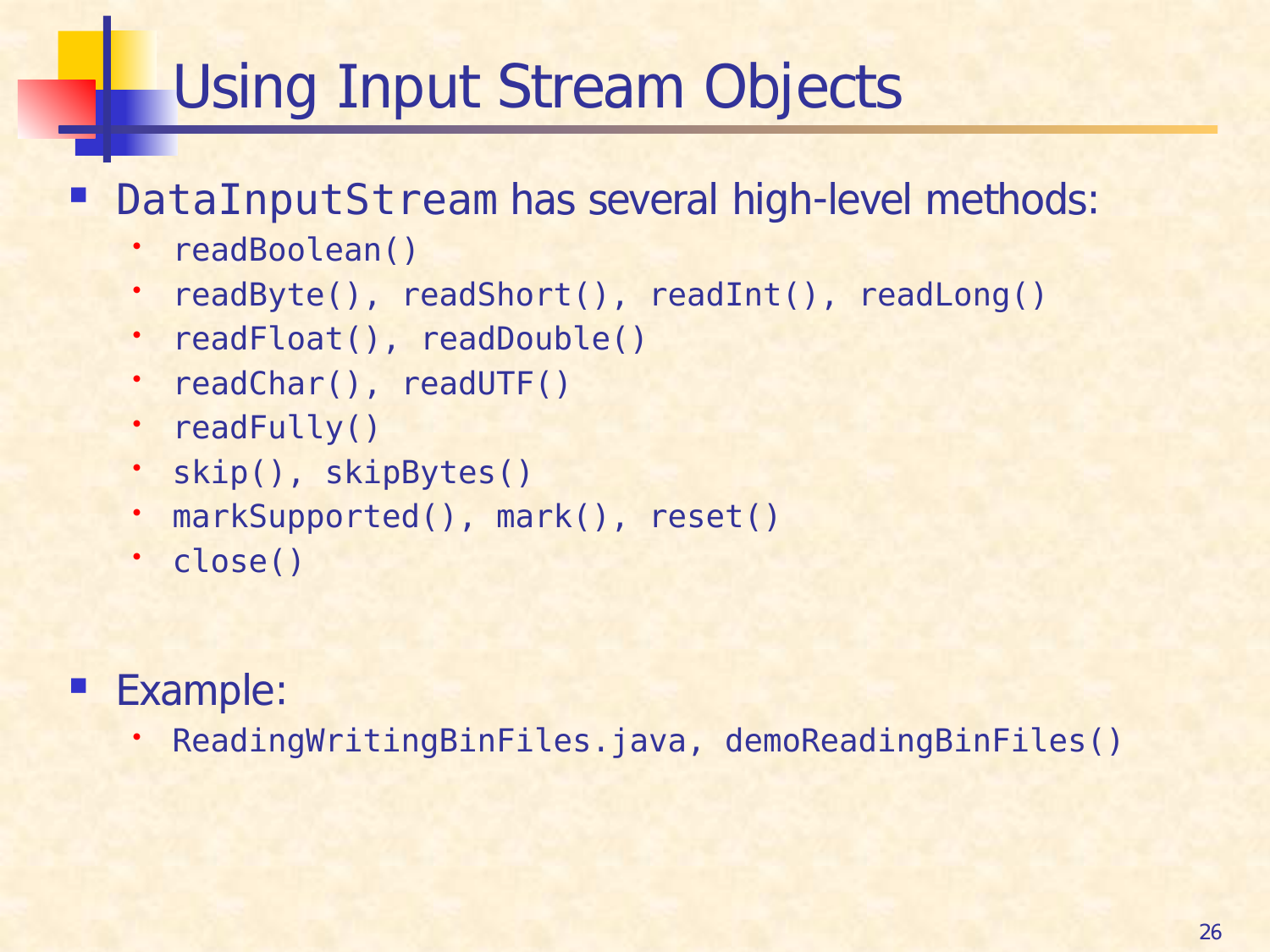

# Using Input Stream Objects
DataInputStream has several high-level methods:
readBoolean()
readByte(), readShort(), readInt(), readLong()
readFloat(), readDouble()
readChar(), readUTF()
readFully()
skip(), skipBytes()
markSupported(), mark(), reset()
close()

Example:
ReadingWritingBinFiles.java, demoReadingBinFiles()
26